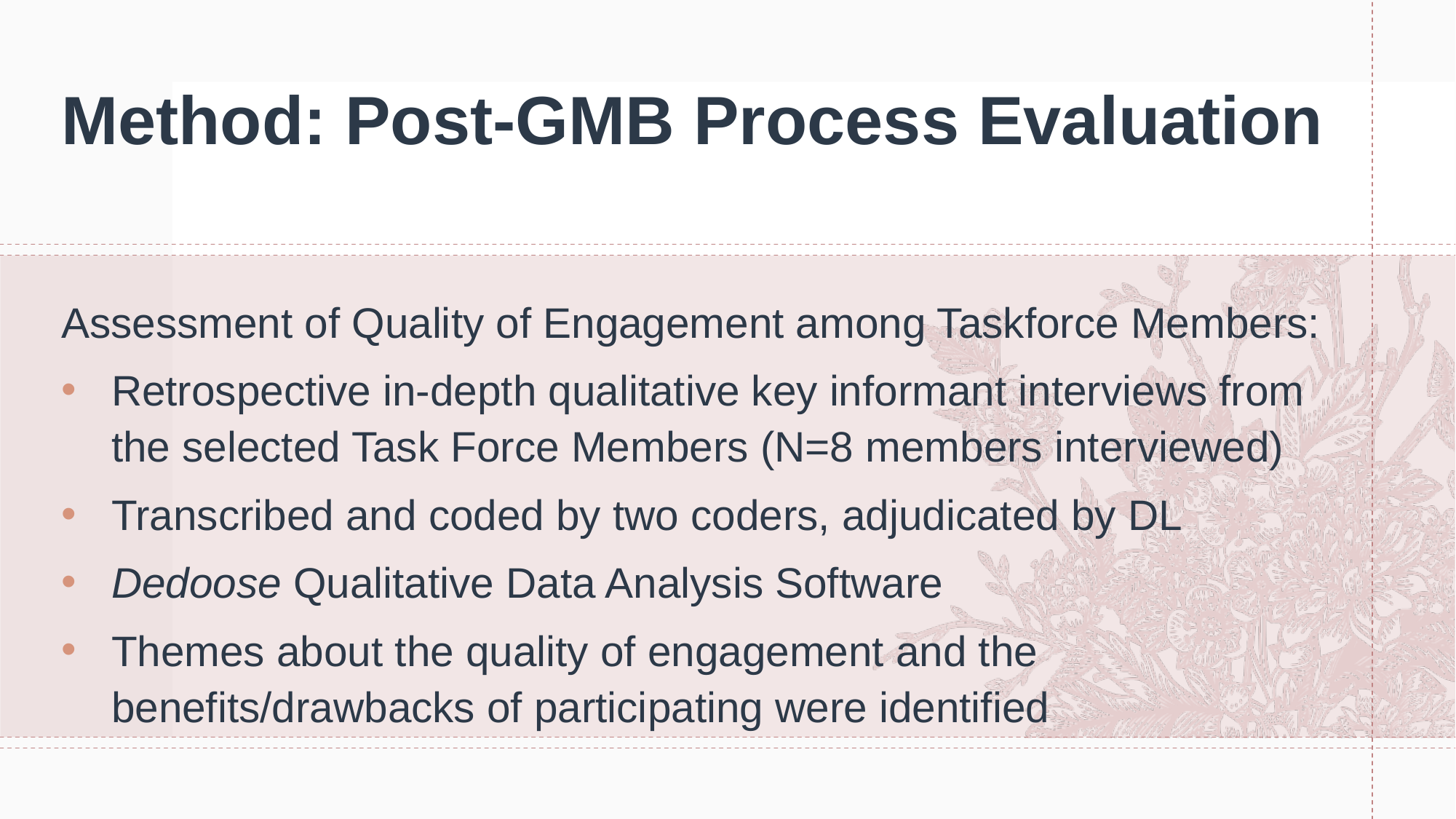

# Method: Post-GMB Process Evaluation
Assessment of Quality of Engagement among Taskforce Members:
Retrospective in-depth qualitative key informant interviews from the selected Task Force Members (N=8 members interviewed)
Transcribed and coded by two coders, adjudicated by DL
Dedoose Qualitative Data Analysis Software
Themes about the quality of engagement and the benefits/drawbacks of participating were identified